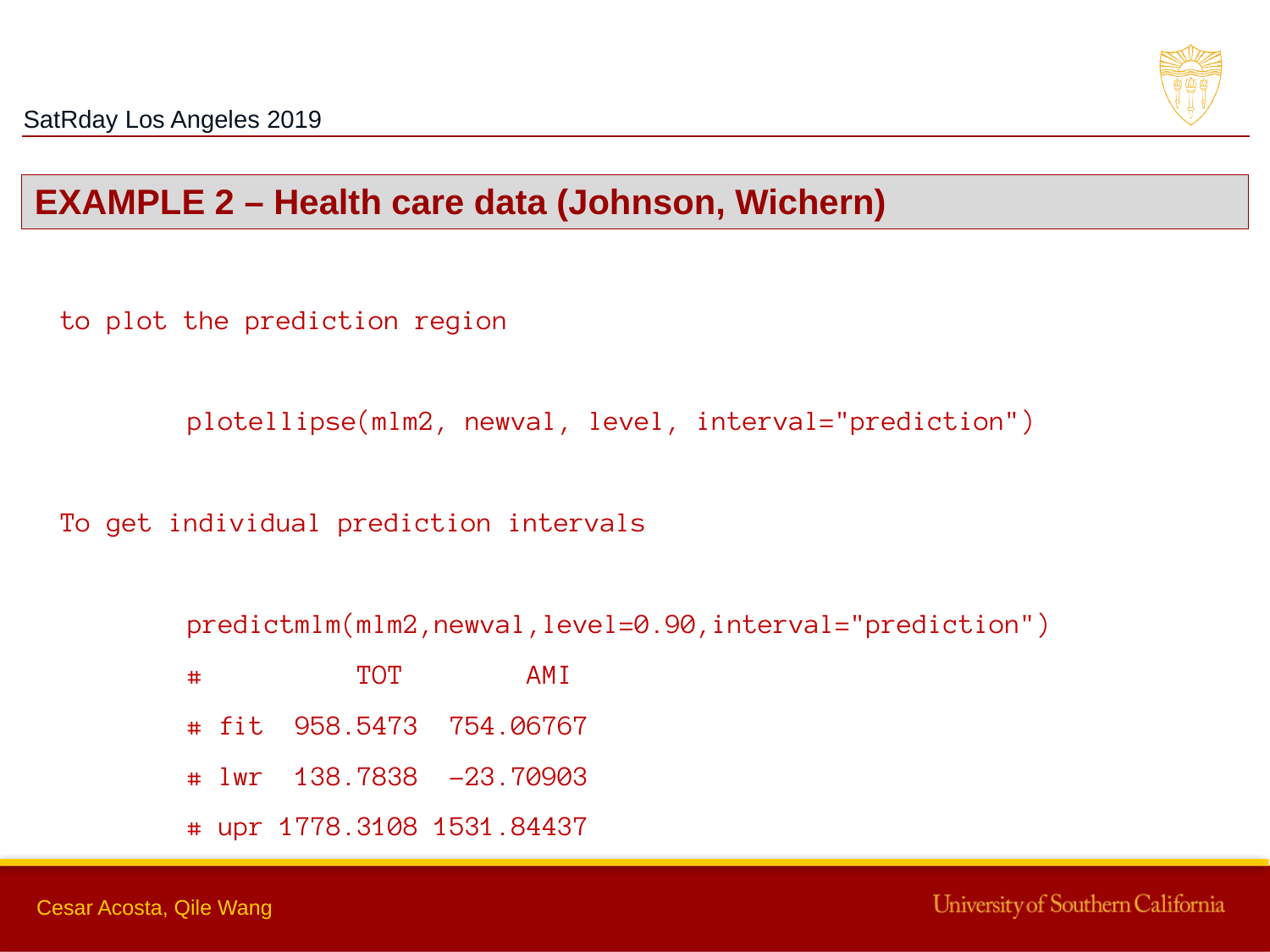

EXAMPLE 2 – Health care data (Johnson, Wichern)

to plot the prediction region

	plotellipse(mlm2, newval, level, interval="prediction")

To get individual prediction intervals

	predictmlm(mlm2,newval,level=0.90,interval="prediction")
	#          TOT        AMI
	# fit  958.5473  754.06767
	# lwr  138.7838  -23.70903
	# upr 1778.3108 1531.84437